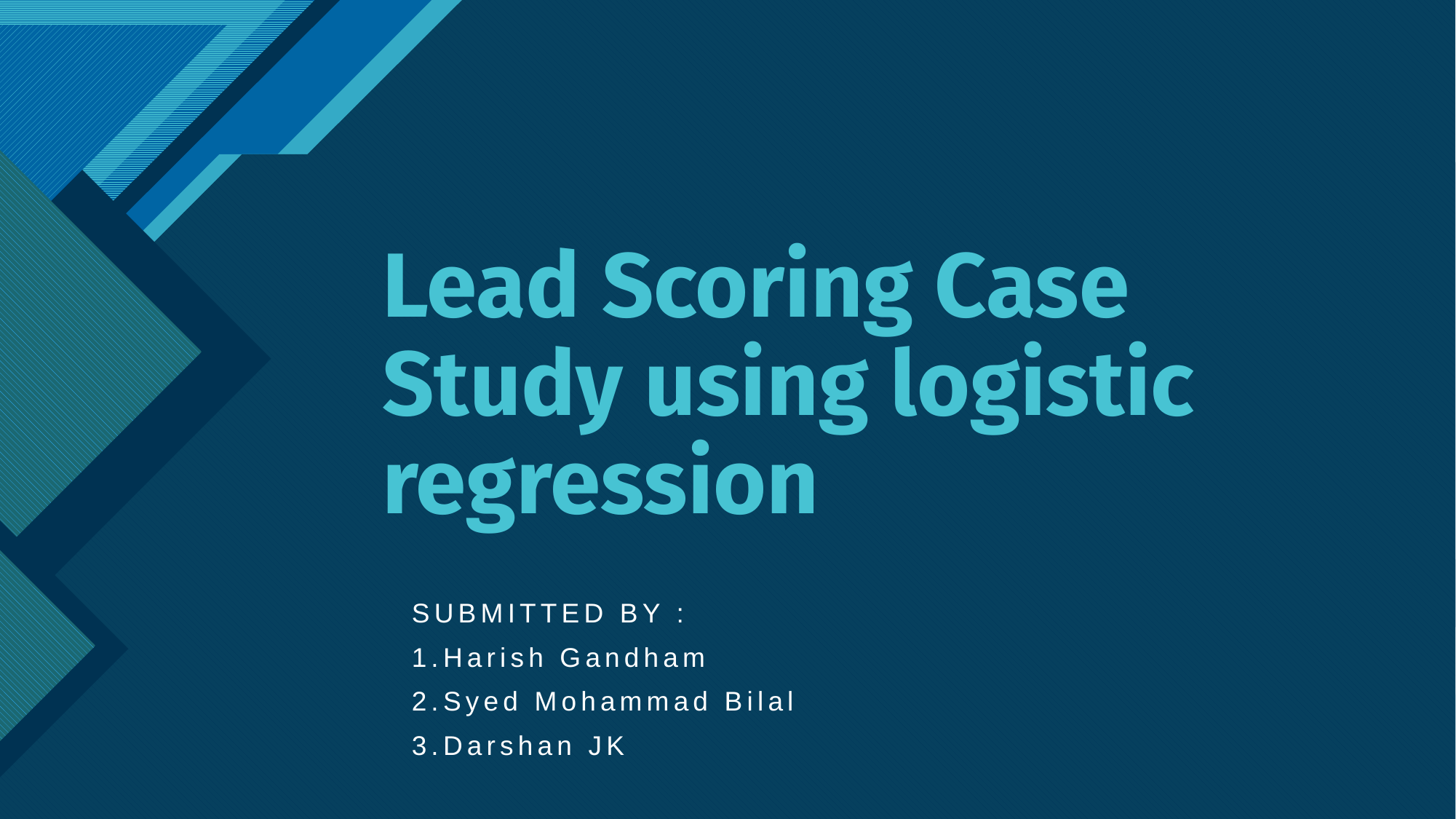

# Lead Scoring Case Study using logistic regression
SUBMITTED BY :
1.Harish Gandham
2.Syed Mohammad Bilal
3.Darshan JK